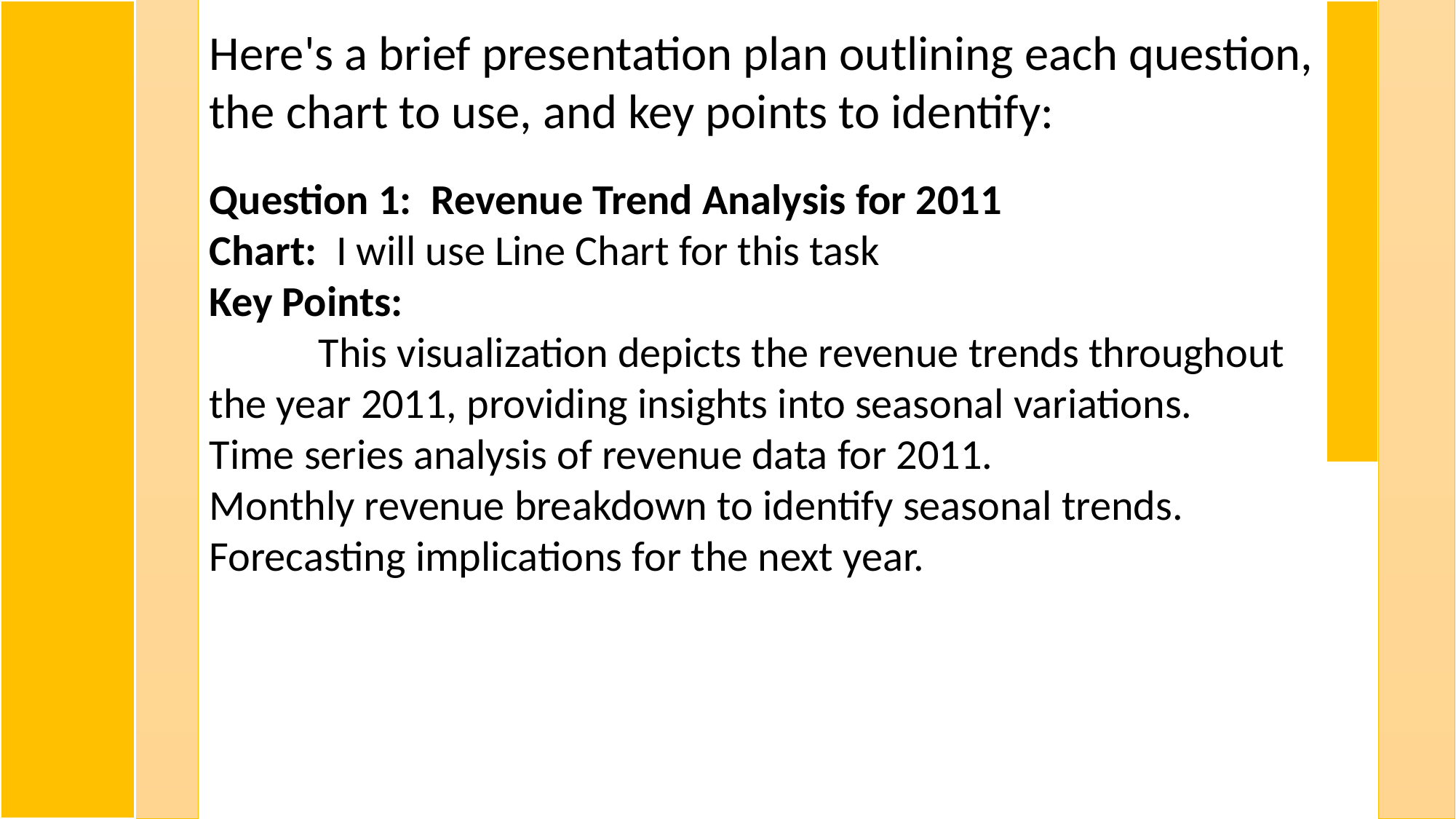

Here's a brief presentation plan outlining each question, the chart to use, and key points to identify:
Question 1:  Revenue Trend Analysis for 2011
Chart:  I will use Line Chart for this task
Key Points:
	This visualization depicts the revenue trends throughout the year 2011, providing insights into seasonal variations.
Time series analysis of revenue data for 2011.
Monthly revenue breakdown to identify seasonal trends.
Forecasting implications for the next year.